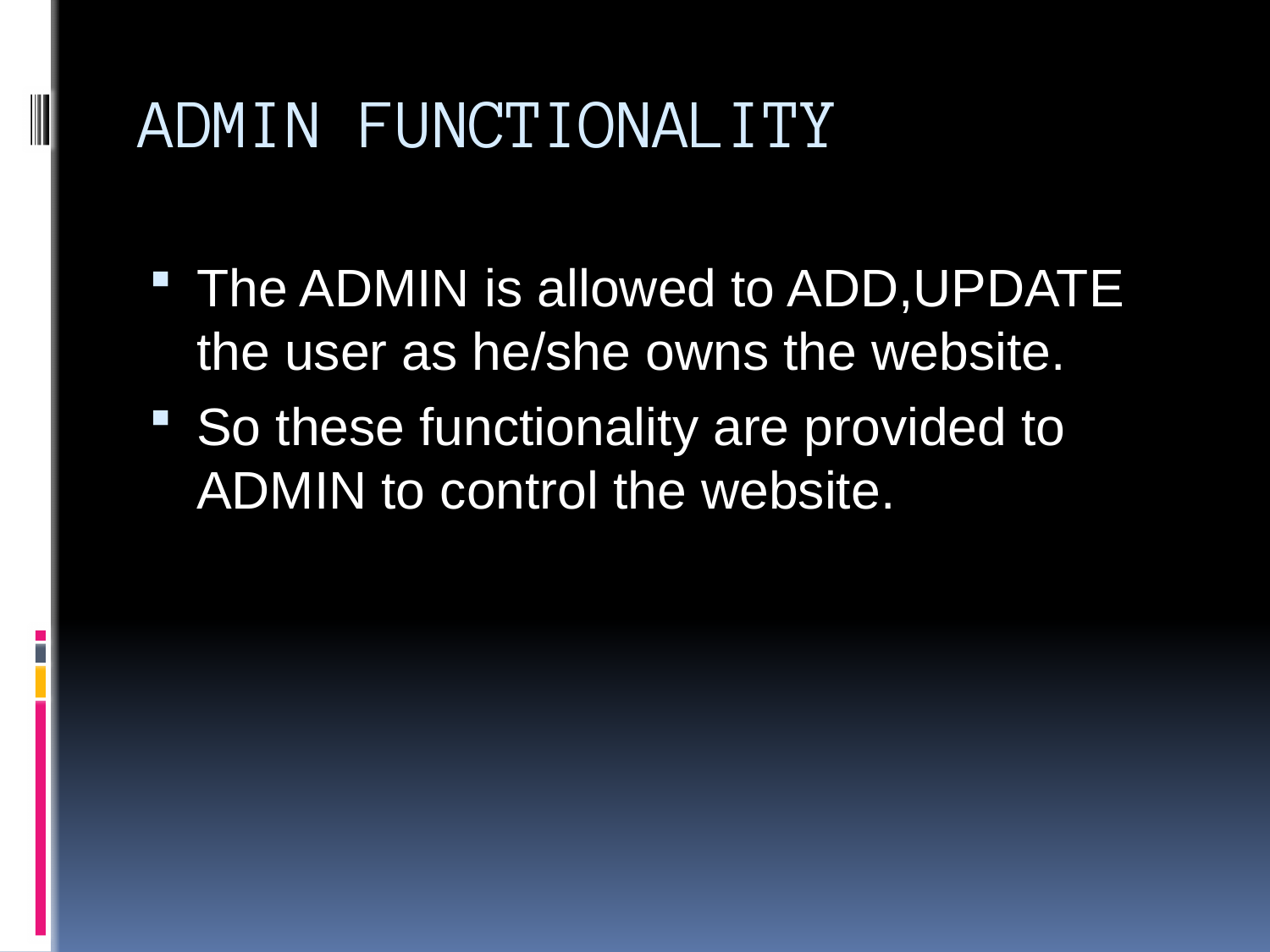

# ADMIN FUNCTIONALITY
The ADMIN is allowed to ADD,UPDATE the user as he/she owns the website.
So these functionality are provided to ADMIN to control the website.